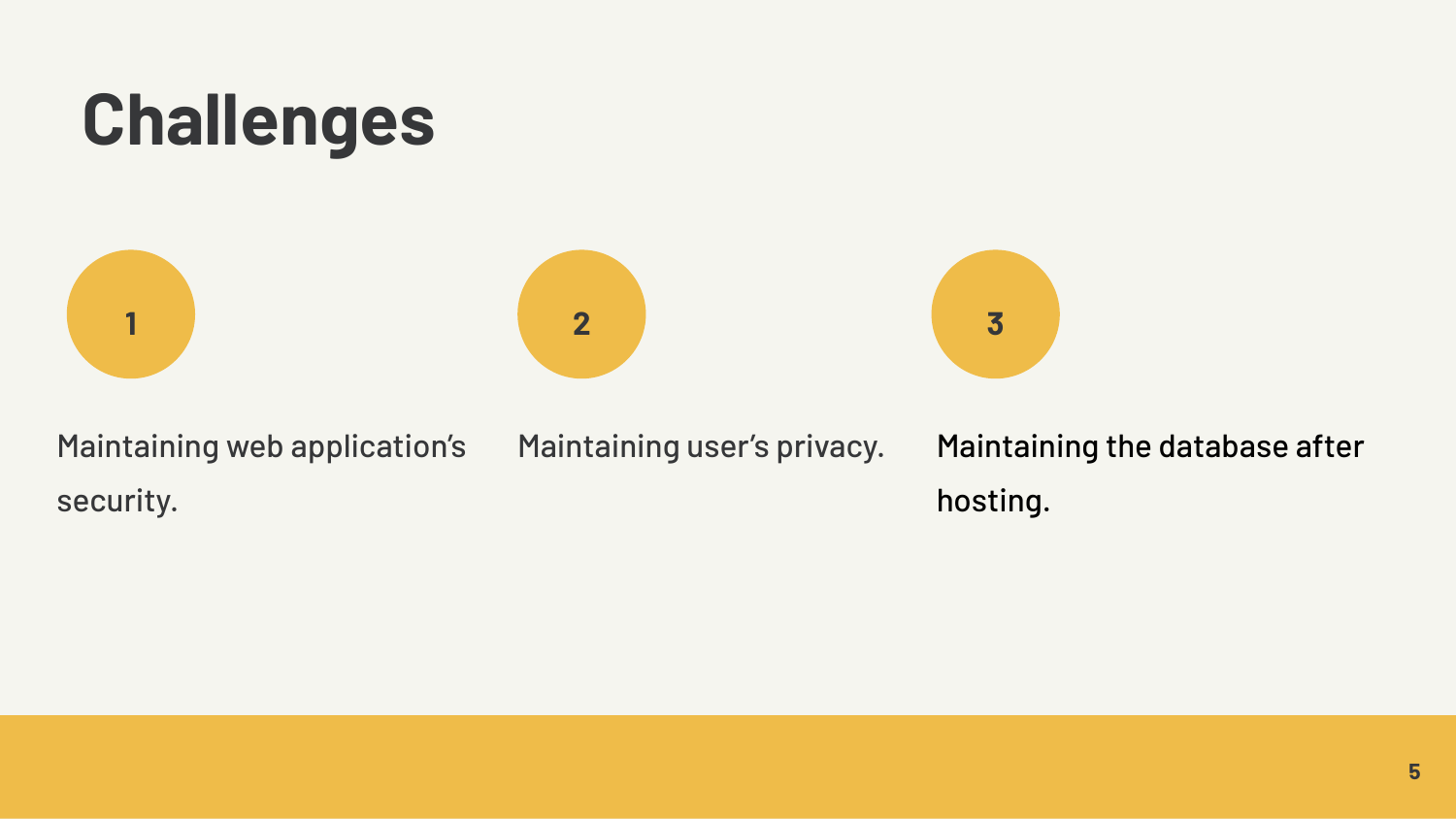

# Challenges

1
2
3
Maintaining the database after hosting.
Maintaining web application’s  security.
Maintaining user’s privacy.

5